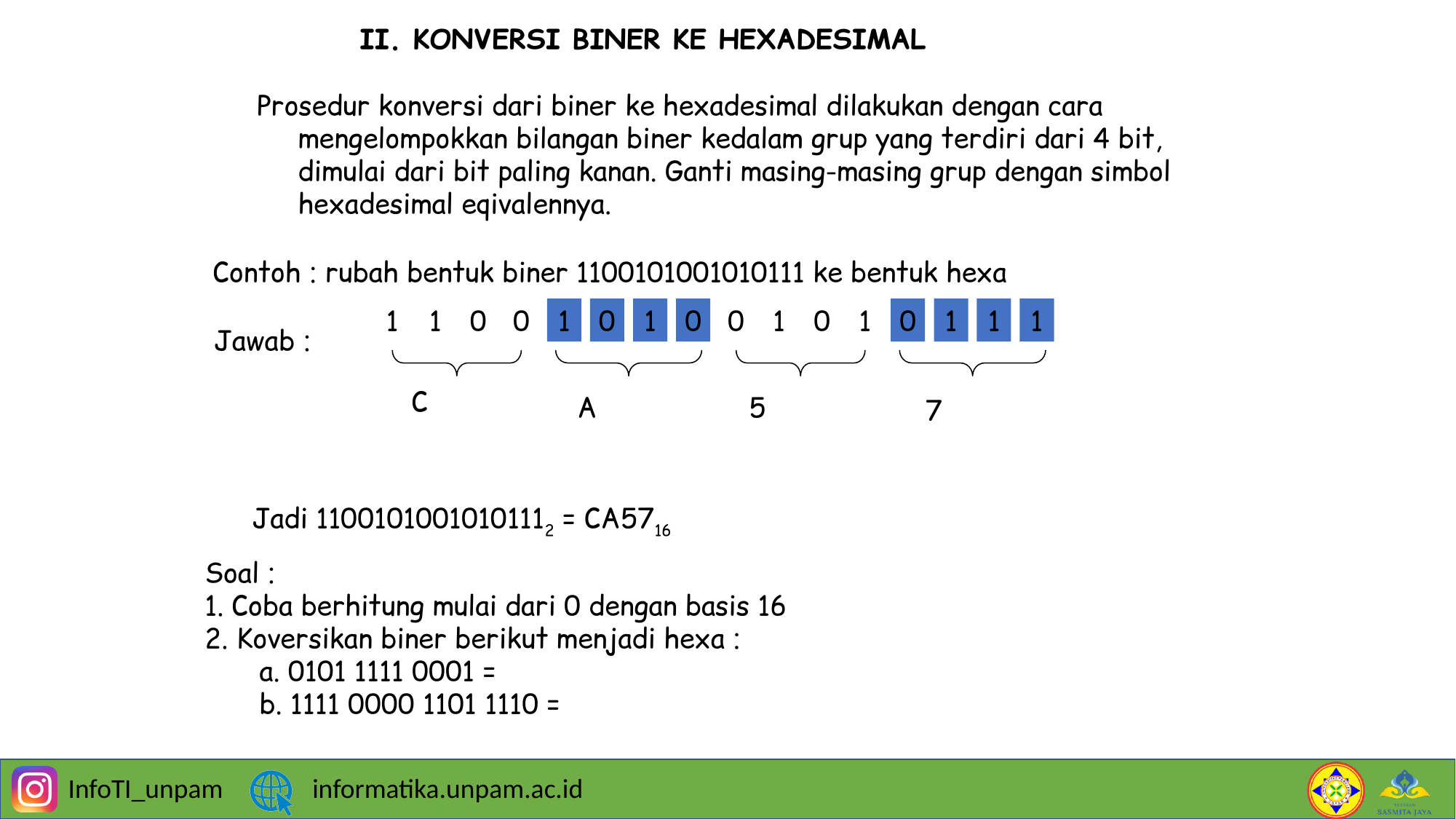

5
II. KONVERSI BINER KE HEXADESIMAL
Prosedur konversi dari biner ke hexadesimal dilakukan dengan cara mengelompokkan bilangan biner kedalam grup yang terdiri dari 4 bit, dimulai dari bit paling kanan. Ganti masing-masing grup dengan simbol hexadesimal eqivalennya.
Contoh : rubah bentuk biner 1100101001010111 ke bentuk hexa

1
1
0
0
1
0
1
0
0
1
0
1
0
1
1
1
C
A
5
7
Jawab :
Jadi 11001010010101112 = CA5716
Soal :
1. Coba berhitung mulai dari 0 dengan basis 16
2. Koversikan biner berikut menjadi hexa :
a. 0101 1111 0001 =
b. 1111 0000 1101 1110 =